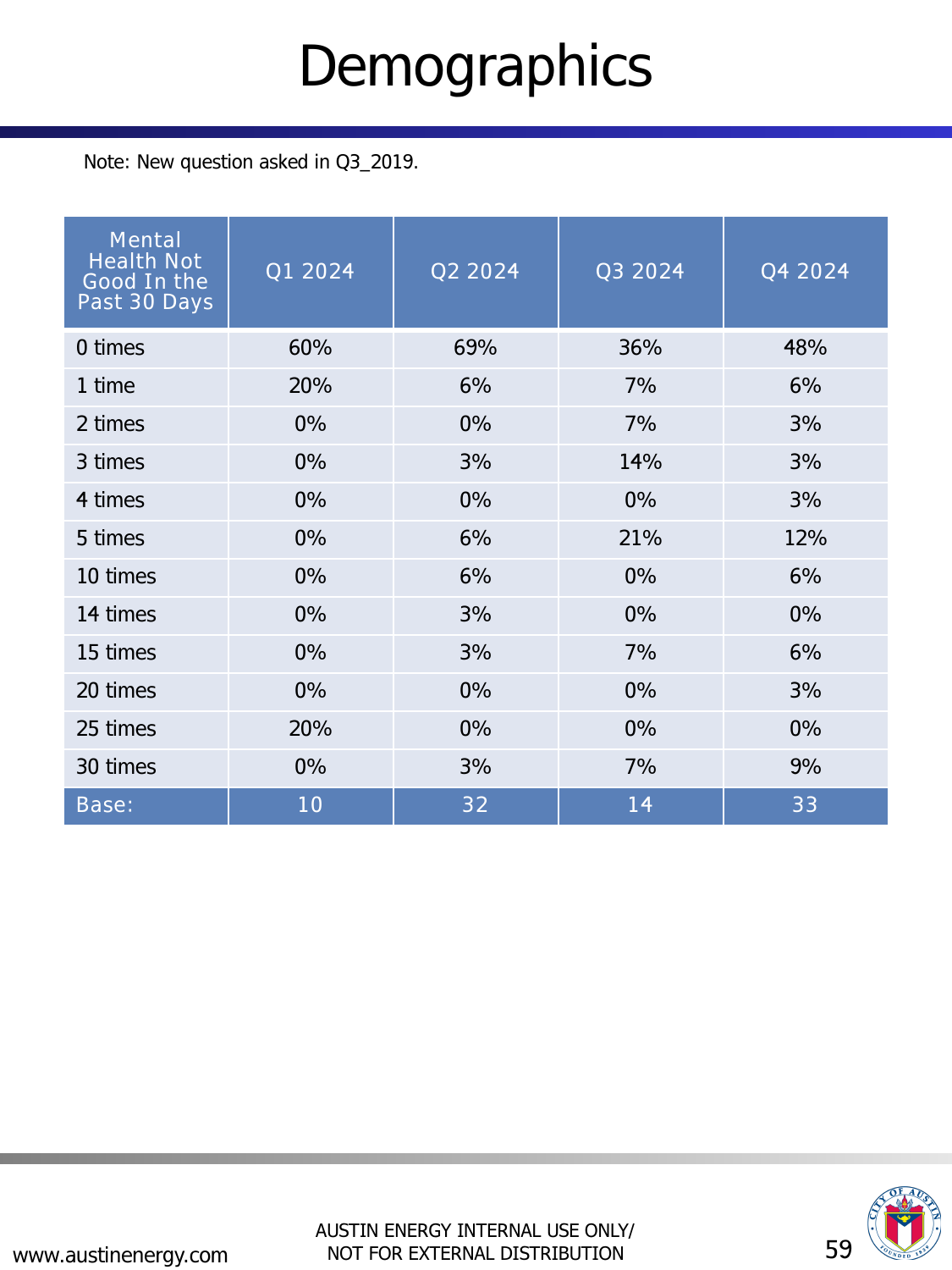

# Demographics
Note: New question asked in Q3_2019.
| Mental Health Not Good In the Past 30 Days | Q1 2024 | Q2 2024 | Q3 2024 | Q4 2024 |
| --- | --- | --- | --- | --- |
| 0 times | 60% | 69% | 36% | 48% |
| 1 time | 20% | 6% | 7% | 6% |
| 2 times | 0% | 0% | 7% | 3% |
| 3 times | 0% | 3% | 14% | 3% |
| 4 times | 0% | 0% | 0% | 3% |
| 5 times | 0% | 6% | 21% | 12% |
| 10 times | 0% | 6% | 0% | 6% |
| 14 times | 0% | 3% | 0% | 0% |
| 15 times | 0% | 3% | 7% | 6% |
| 20 times | 0% | 0% | 0% | 3% |
| 25 times | 20% | 0% | 0% | 0% |
| 30 times | 0% | 3% | 7% | 9% |
| Base: | 10 | 32 | 14 | 33 |
59